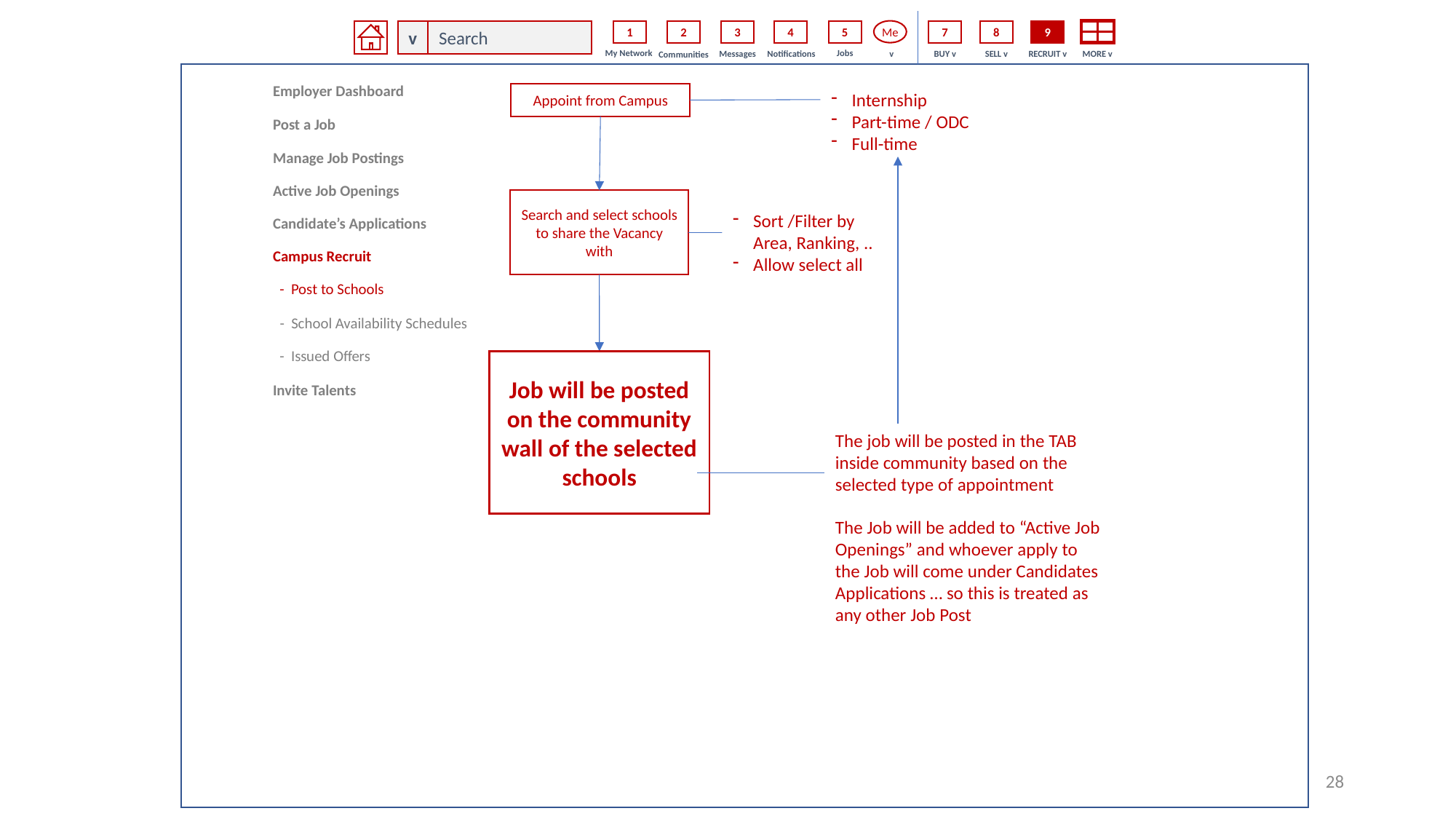

v
1
2
3
4
5
Me
7
8
9

Search
My Network
Jobs
Notifications
SELL v
MORE v
Messages
v
BUY v
RECRUIT v
Communities

Employer Dashboard
Internship
Part-time / ODC
Full-time

Appoint from Campus
Post a Job
Manage Job Postings
Active Job Openings
Search and select schools to share the Vacancy with
Sort /Filter by Area, Ranking, ..
Allow select all

Candidate’s Applications
Campus Recruit
  -  Post to Schools
  -  School Availability Schedules
  -  Issued Offers
Job will be posted on the community wall of the selected schools
Invite Talents
The job will be posted in the TAB inside community based on the selected type of appointment

The Job will be added to “Active Job Openings” and whoever apply to the Job will come under Candidates Applications … so this is treated as any other Job Post
28